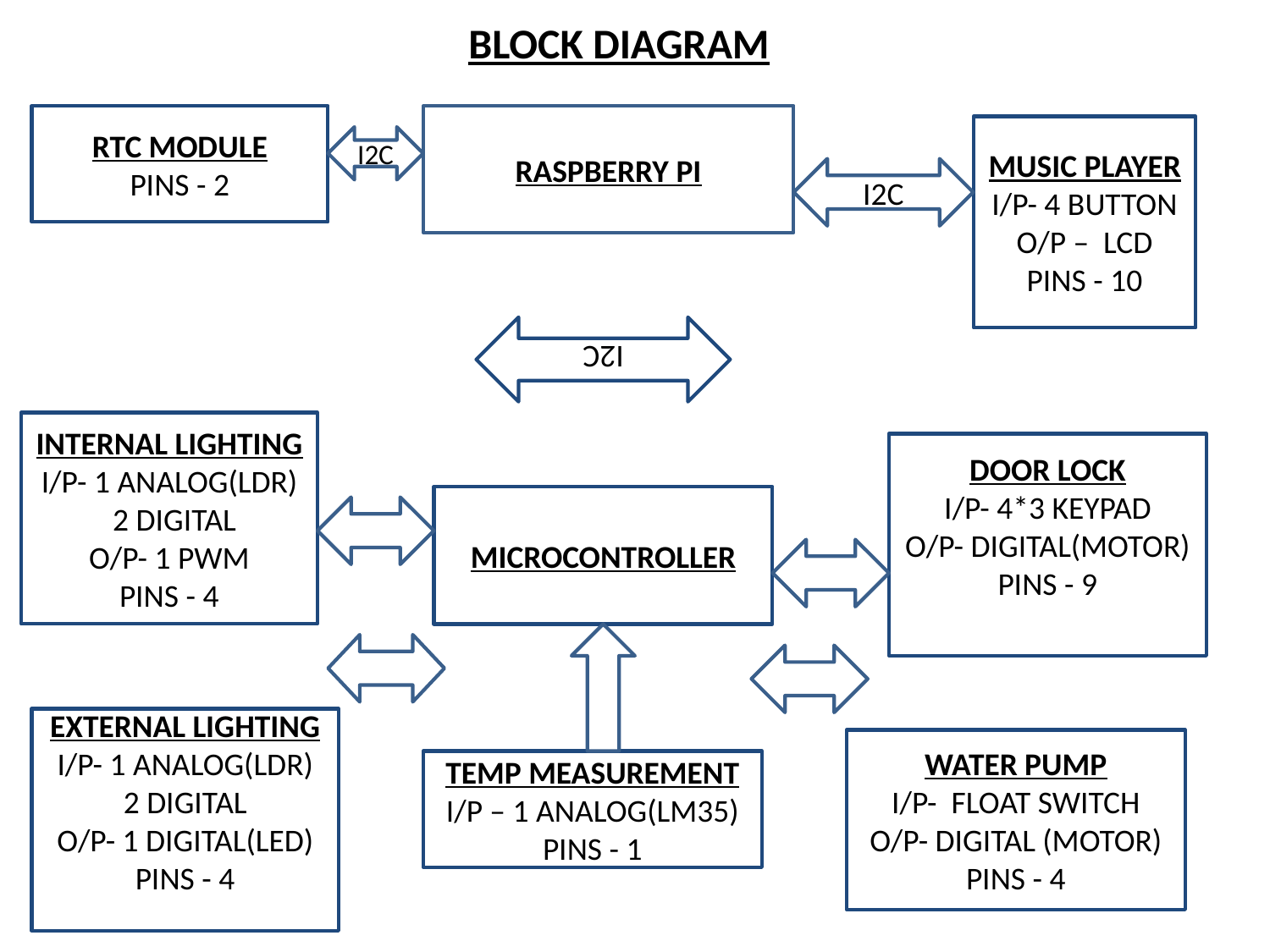

BLOCK DIAGRAM
RTC MODULE
PINS - 2
RASPBERRY PI

MUSIC PLAYER
I/P- 4 BUTTON
O/P –  LCD
PINS - 10

I2C
I2C
I2C
INTERNAL LIGHTING
I/P- 1 ANALOG(LDR)
           2 DIGITAL
O/P- 1 PWM
PINS - 4
DOOR LOCK
I/P- 4*3 KEYPAD
O/P- DIGITAL(MOTOR)
PINS - 9

MICROCONTROLLER

EXTERNAL LIGHTING
I/P- 1 ANALOG(LDR)
           2 DIGITAL
O/P- 1 DIGITAL(LED)
PINS - 4

WATER PUMP
I/P-  FLOAT SWITCH
O/P- DIGITAL (MOTOR)
PINS - 4
TEMP MEASUREMENT
I/P – 1 ANALOG(LM35)
PINS - 1